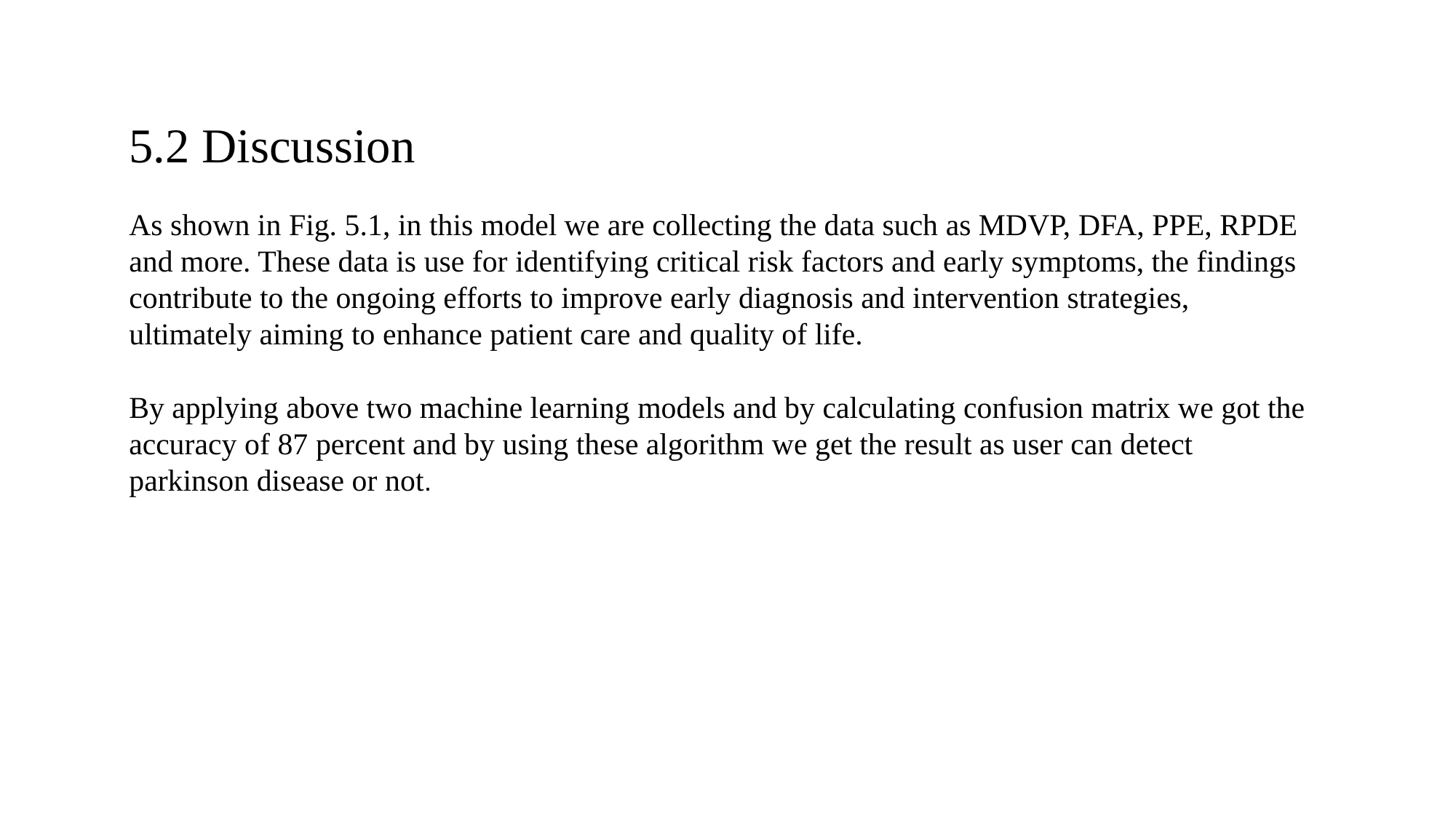

5.2 Discussion

As shown in Fig. 5.1, in this model we are collecting the data such as MDVP, DFA, PPE, RPDE and more. These data is use for identifying critical risk factors and early symptoms, the findings contribute to the ongoing efforts to improve early diagnosis and intervention strategies, ultimately aiming to enhance patient care and quality of life.

By applying above two machine learning models and by calculating confusion matrix we got the accuracy of 87 percent and by using these algorithm we get the result as user can detect parkinson disease or not.